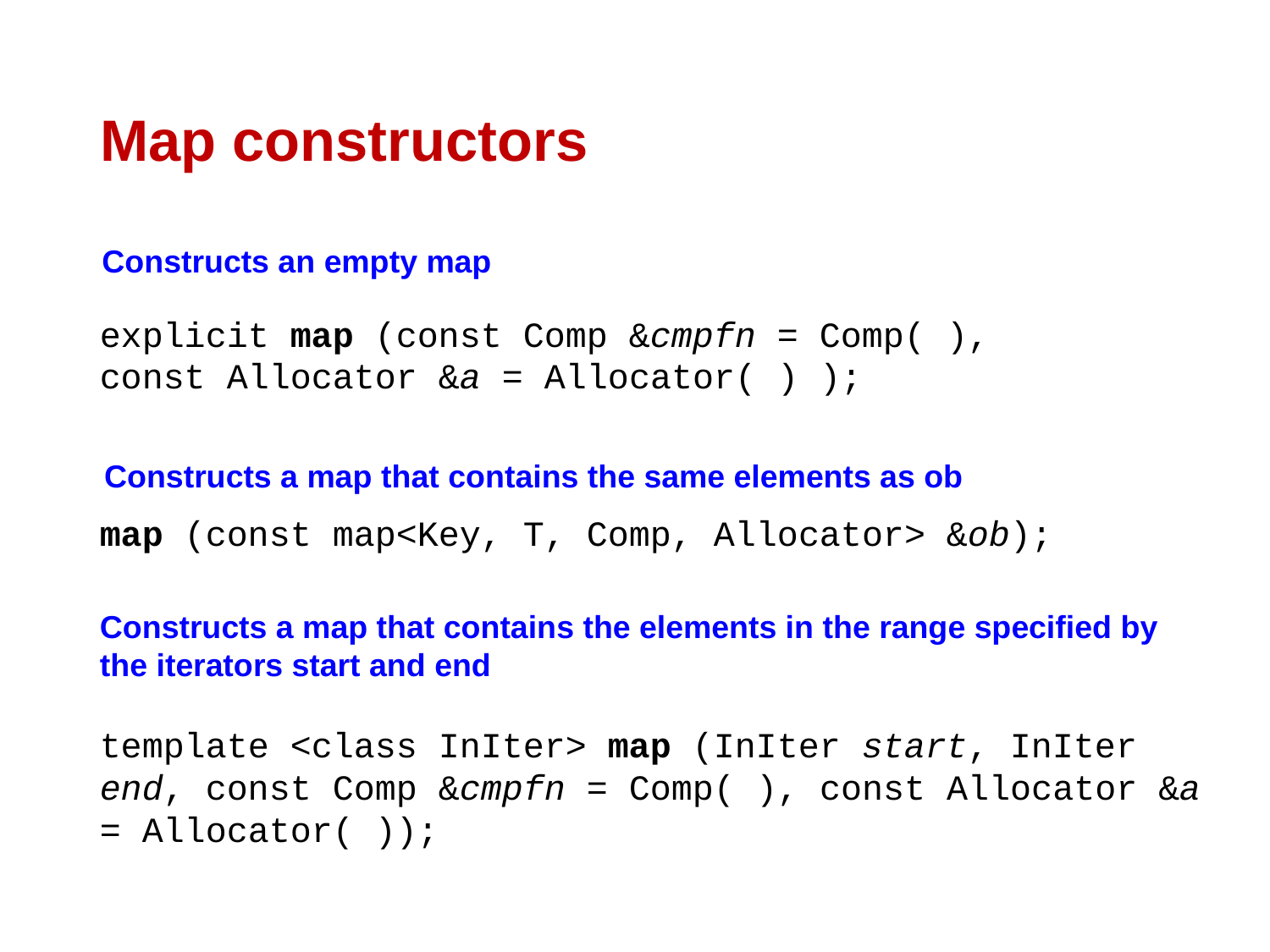

# Map constructors
Constructs an empty map
explicit map (const Comp &cmpfn = Comp( ),
const Allocator &a = Allocator( ) );

map (const map<Key, T, Comp, Allocator> &ob);

template <class InIter> map (InIter start, InIter end, const Comp &cmpfn = Comp( ), const Allocator &a = Allocator( ));
Constructs a map that contains the same elements as ob
Constructs a map that contains the elements in the range specified by the iterators start and end